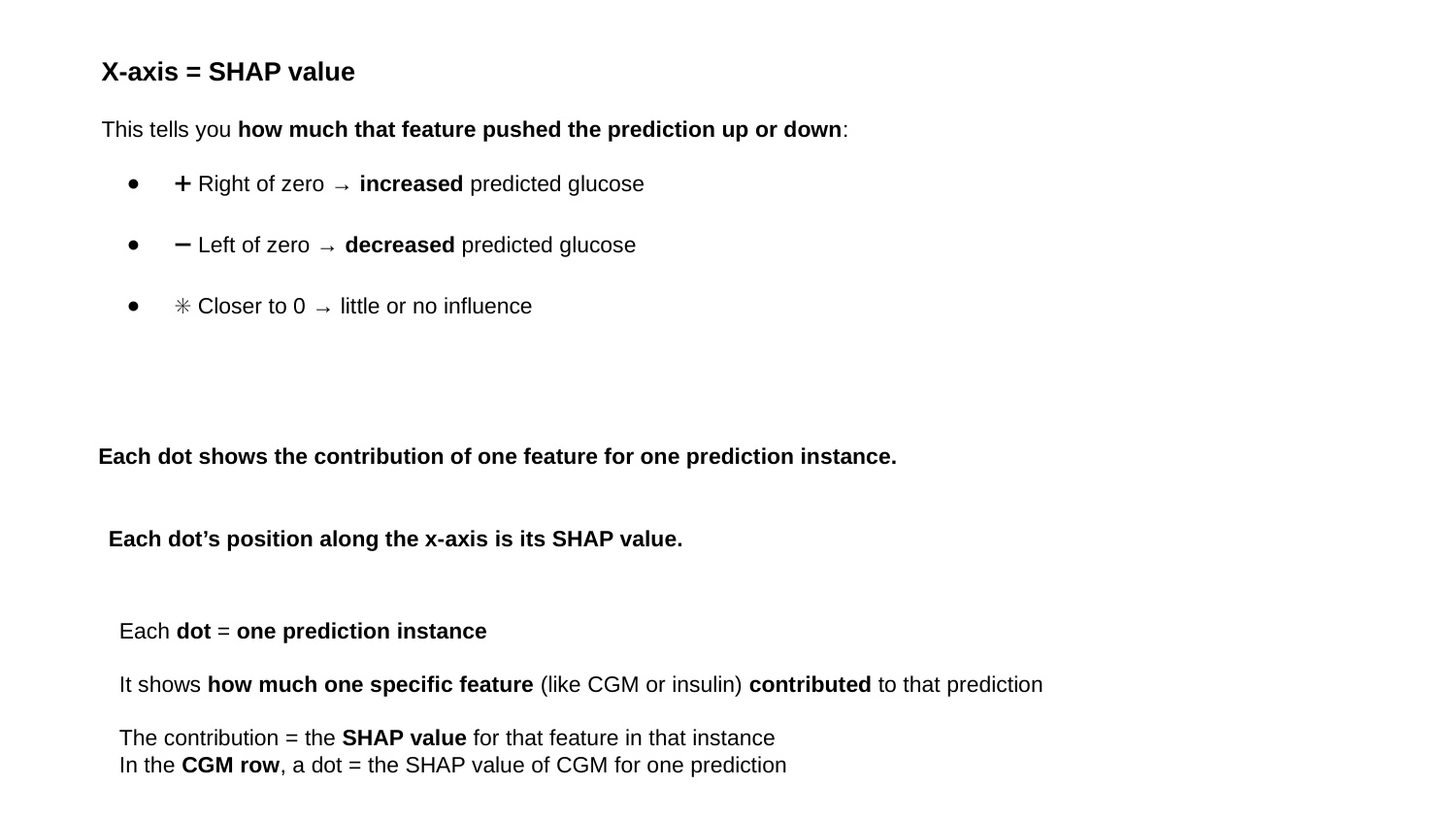

X-axis = SHAP value
This tells you how much that feature pushed the prediction up or down:
➕ Right of zero → increased predicted glucose
➖ Left of zero → decreased predicted glucose
✳️ Closer to 0 → little or no influence
Each dot shows the contribution of one feature for one prediction instance.
Each dot’s position along the x-axis is its SHAP value.
Each dot = one prediction instance
It shows how much one specific feature (like CGM or insulin) contributed to that prediction
The contribution = the SHAP value for that feature in that instance
In the CGM row, a dot = the SHAP value of CGM for one prediction